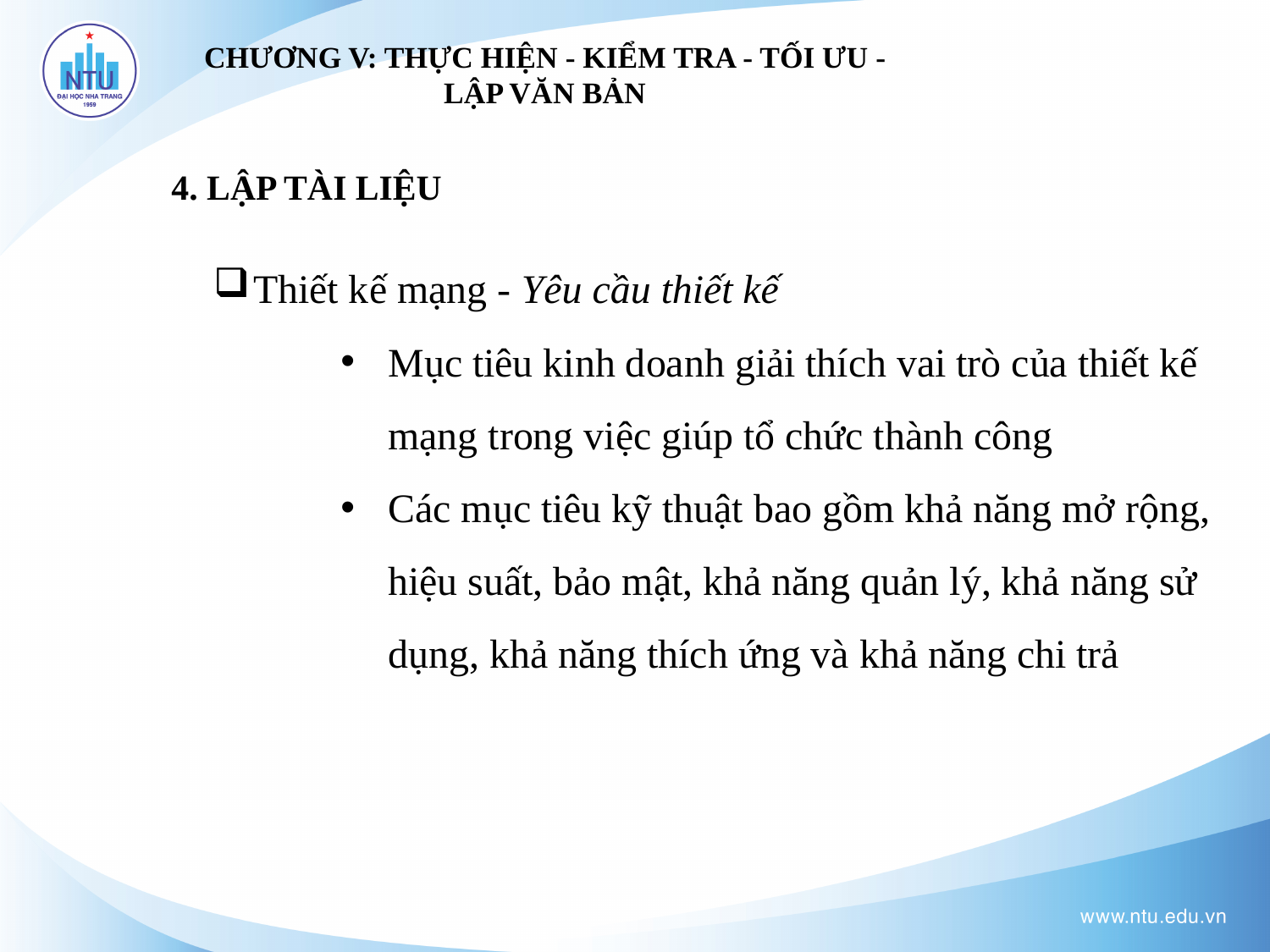

CHƯƠNG V: THỰC HIỆN - KIỂM TRA - TỐI ƯU - LẬP VĂN BẢN
4. LẬP TÀI LIỆU
Thiết kế mạng - Yêu cầu thiết kế
Mục tiêu kinh doanh giải thích vai trò của thiết kế mạng trong việc giúp tổ chức thành công
Các mục tiêu kỹ thuật bao gồm khả năng mở rộng, hiệu suất, bảo mật, khả năng quản lý, khả năng sử dụng, khả năng thích ứng và khả năng chi trả